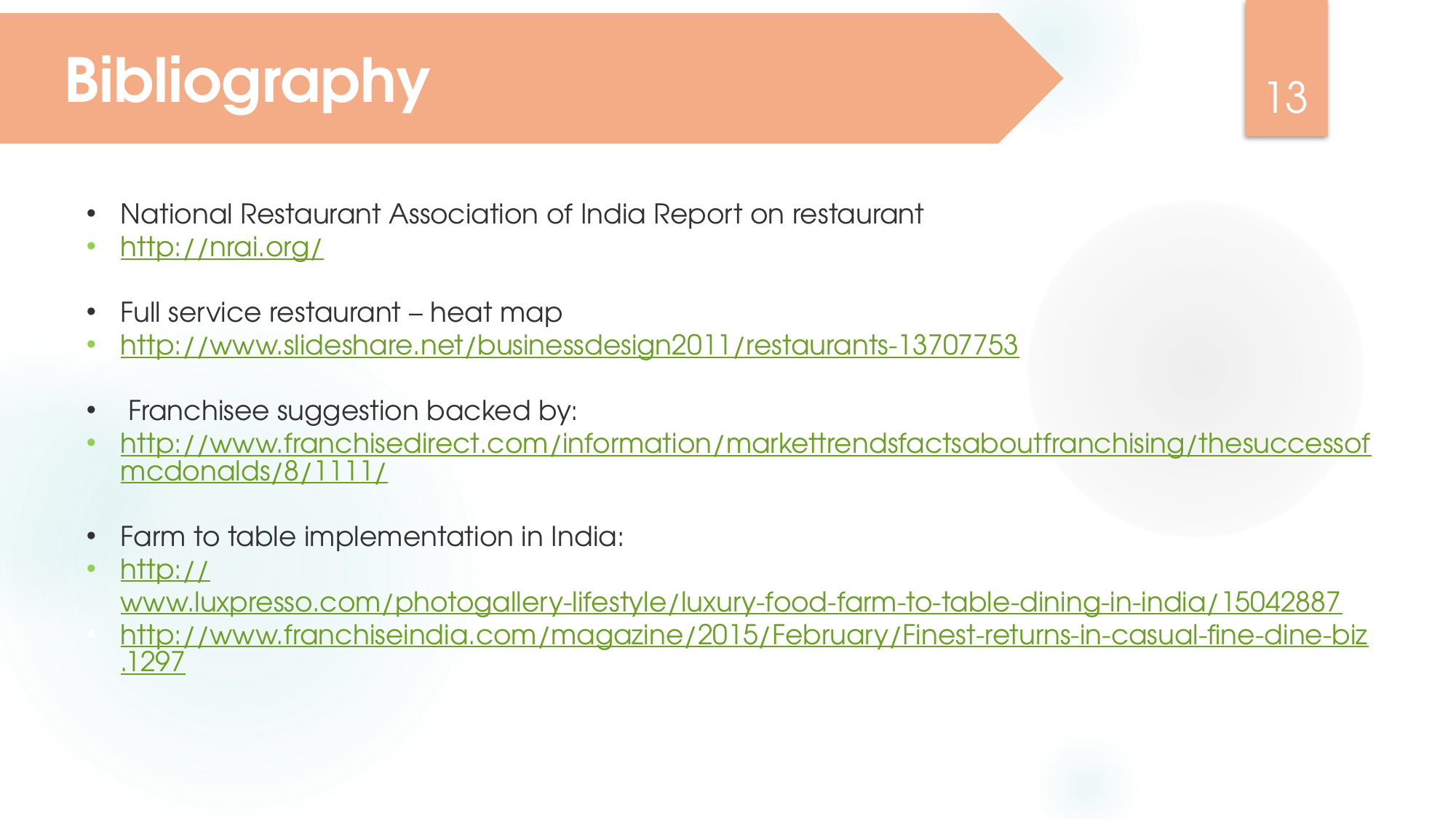

13
Bibliography
National Restaurant Association of India Report on restaurant
http://nrai.org/

Full service restaurant – heat map
http://www.slideshare.net/businessdesign2011/restaurants-13707753

 Franchisee suggestion backed by:
http://www.franchisedirect.com/information/markettrendsfactsaboutfranchising/thesuccessofmcdonalds/8/1111/

Farm to table implementation in India:
http://www.luxpresso.com/photogallery-lifestyle/luxury-food-farm-to-table-dining-in-india/15042887
http://www.franchiseindia.com/magazine/2015/February/Finest-returns-in-casual-fine-dine-biz.1297